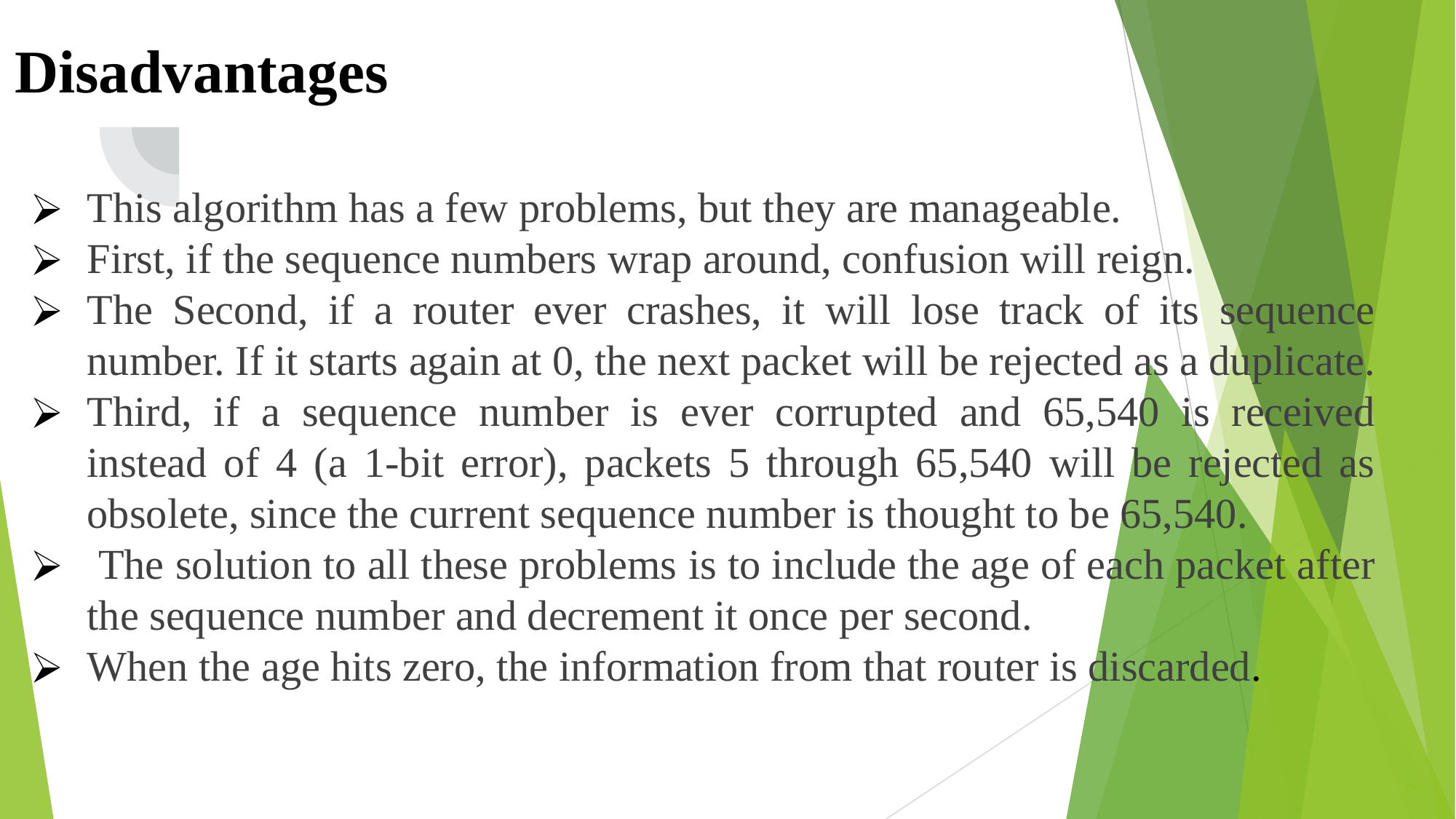

# Disadvantages
This algorithm has a few problems, but they are manageable.
First, if the sequence numbers wrap around, confusion will reign.
The Second, if a router ever crashes, it will lose track of its sequence number. If it starts again at 0, the next packet will be rejected as a duplicate.
Third, if a sequence number is ever corrupted and 65,540 is received instead of 4 (a 1-bit error), packets 5 through 65,540 will be rejected as obsolete, since the current sequence number is thought to be 65,540.
 The solution to all these problems is to include the age of each packet after the sequence number and decrement it once per second.
When the age hits zero, the information from that router is discarded.
24